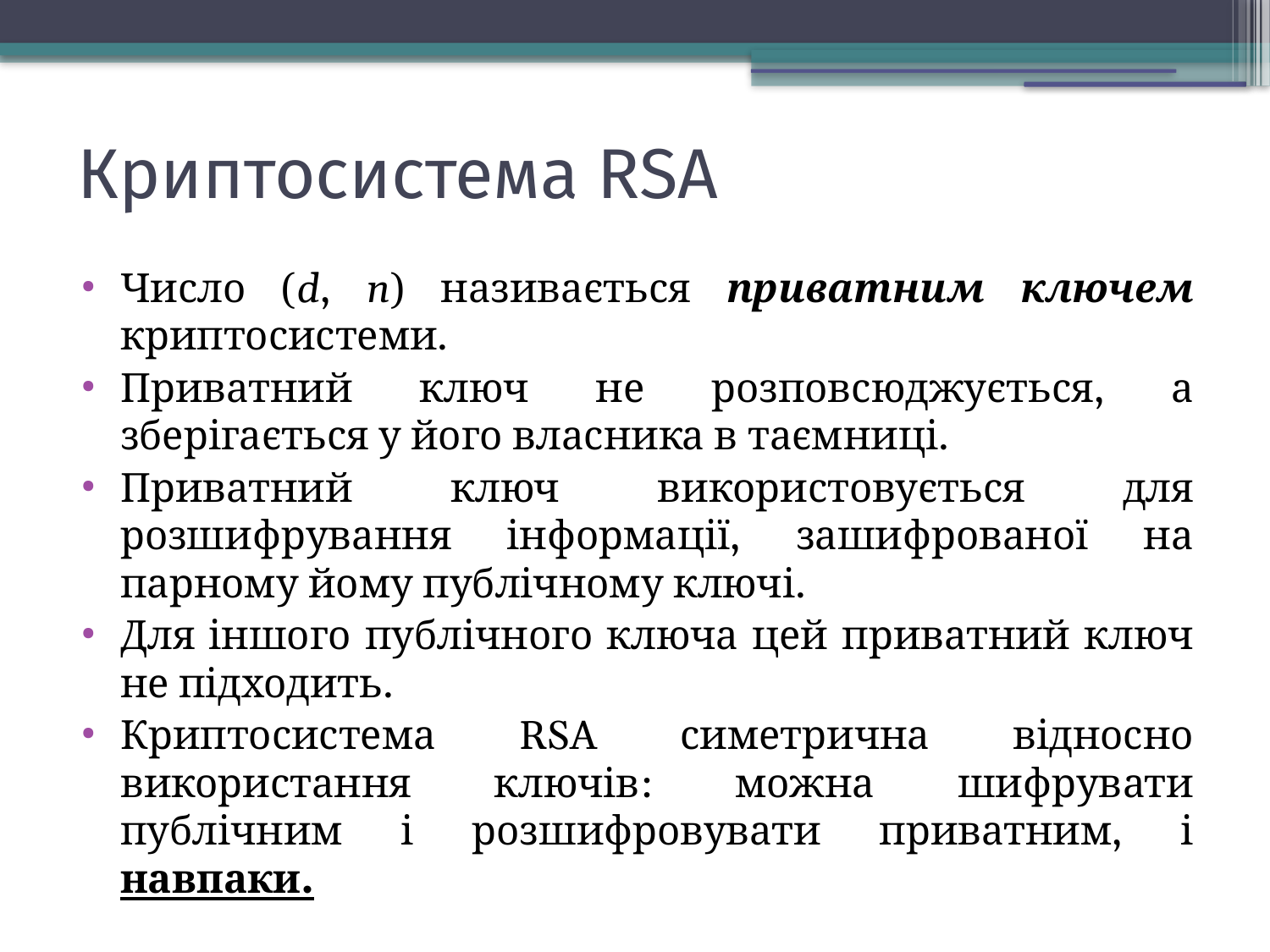

Криптосистема RSA
Число (d, n) називається приватним ключем криптосистеми.
Приватний ключ не розповсюджується, а зберігається у його власника в таємниці.
Приватний ключ використовується для розшифрування інформації, зашифрованої на парному йому публічному ключі.
Для іншого публічного ключа цей приватний ключ не підходить.
Криптосистема RSA симетрична відносно використання ключів: можна шифрувати публічним і розшифровувати приватним, і навпаки.